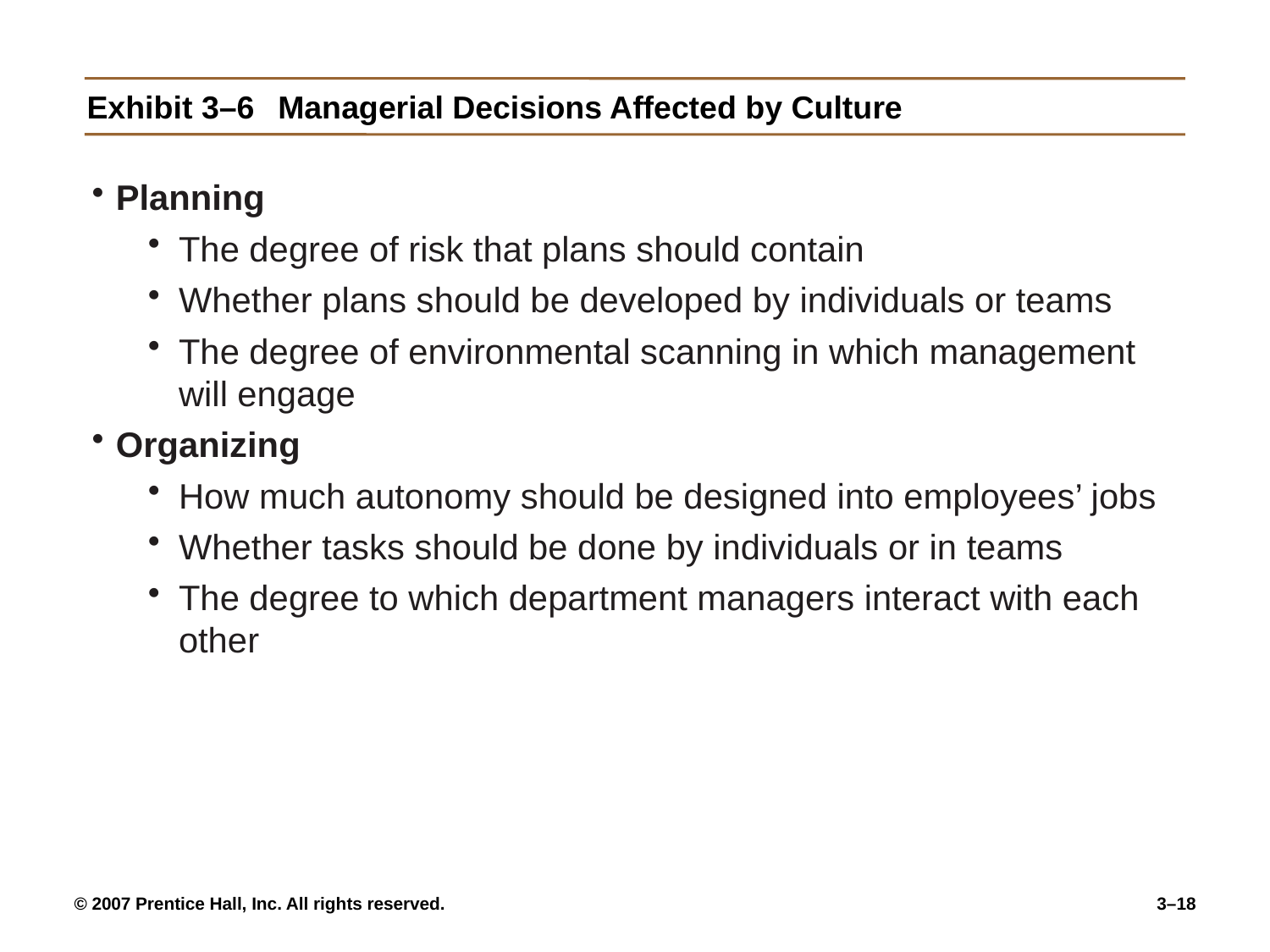

# Exhibit 3–6	Managerial Decisions Affected by Culture

Planning
The degree of risk that plans should contain
Whether plans should be developed by individuals or teams
The degree of environmental scanning in which management will engage
Organizing
How much autonomy should be designed into employees’ jobs
Whether tasks should be done by individuals or in teams
The degree to which department managers interact with each other
© 2007 Prentice Hall, Inc. All rights reserved.
3–18